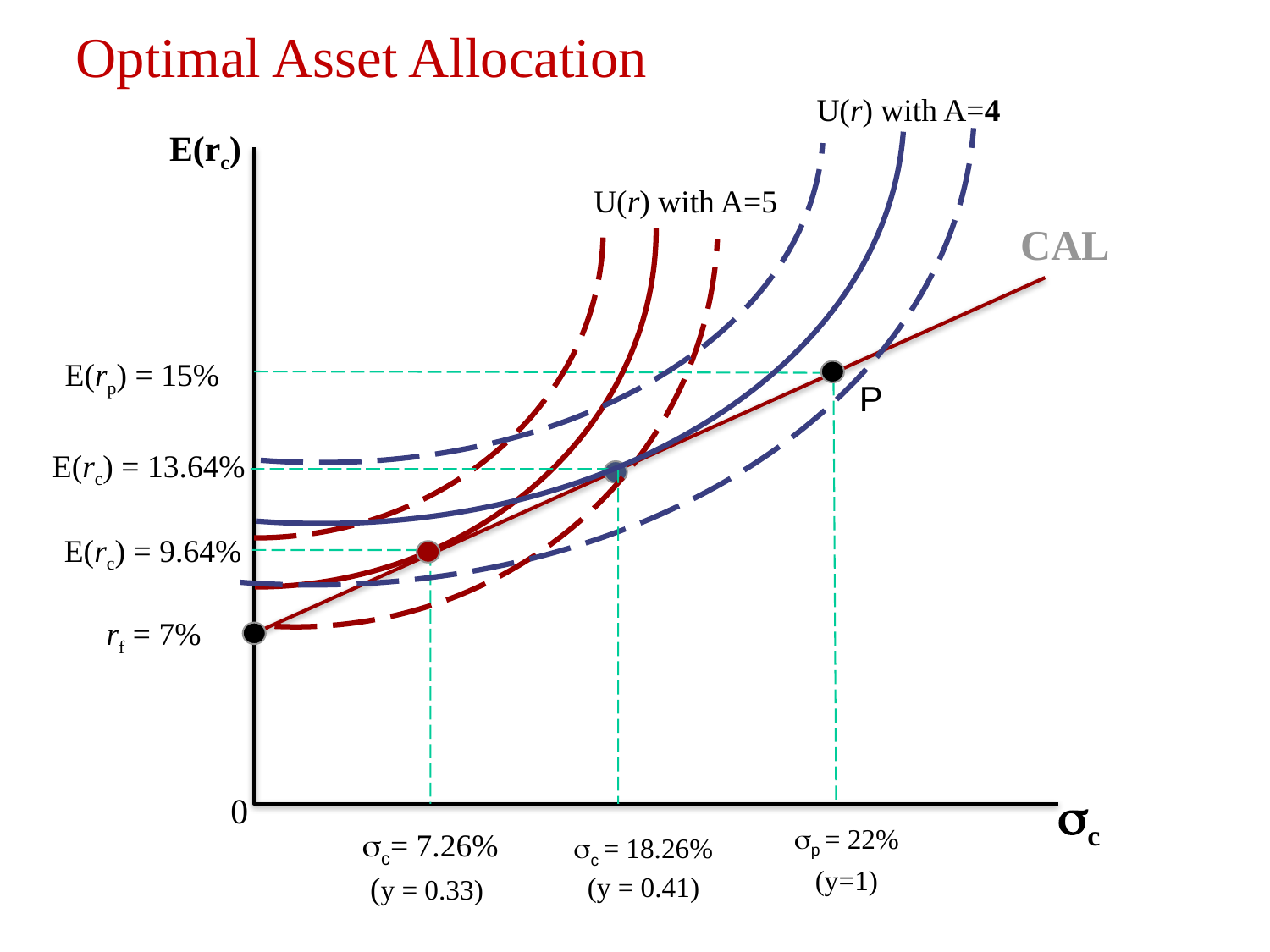

Optimal Asset Allocation
U(r) with A=4

E(rc)

U(r) with A=5
CAL

E(rp) = 15%

P

E(rc) = 13.64%

E(rc) = 9.64%

rf = 7%

σc
0
σp = 22%
(y=1)
σc= 7.26%
 (y = 0.33)

σc = 18.26%
(y = 0.41)